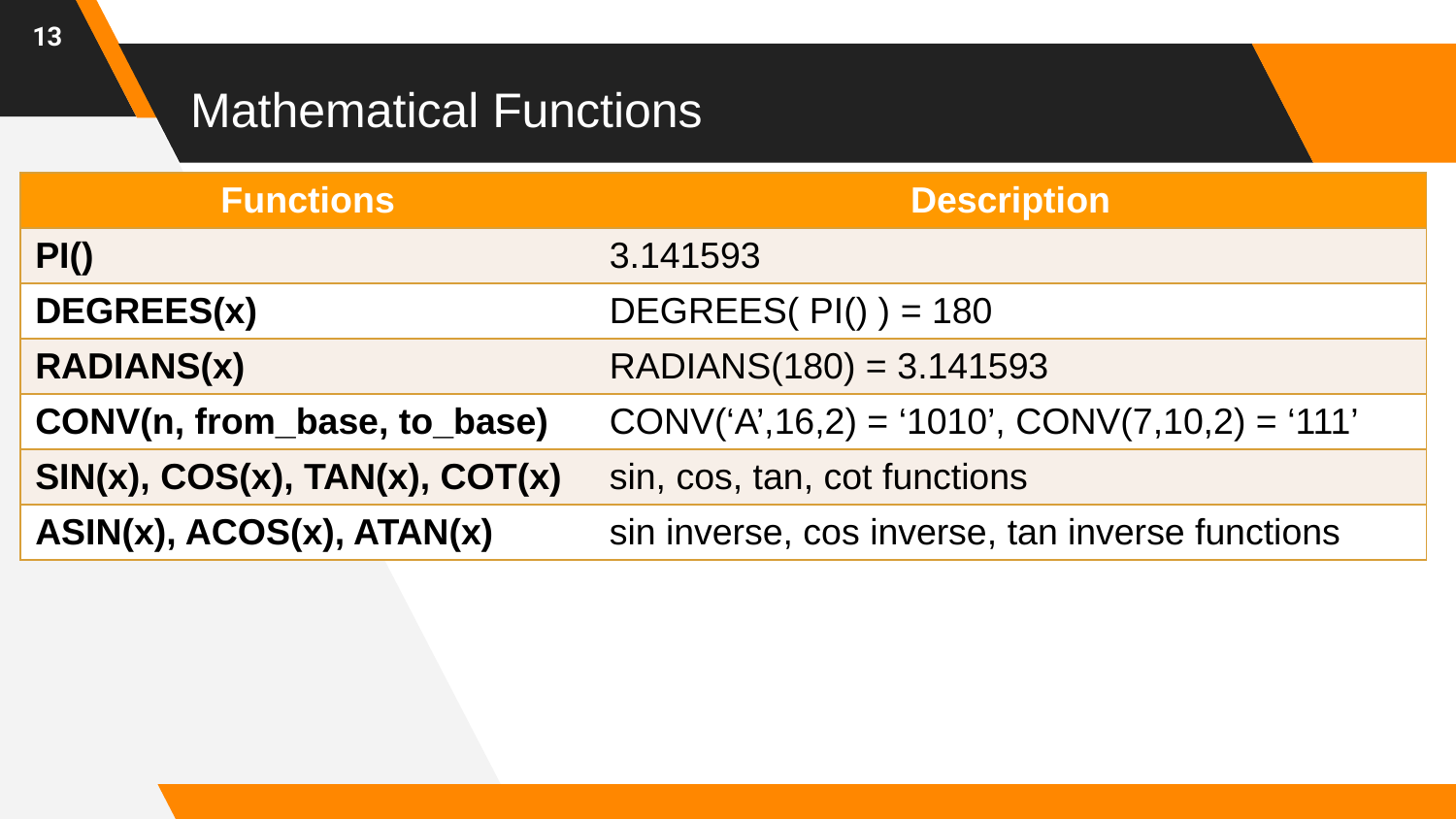

13
# Mathematical Functions
| Functions | Description |
| --- | --- |
| PI() | 3.141593 |
| DEGREES(x) | DEGREES( PI() ) = 180 |
| RADIANS(x) | RADIANS(180) = 3.141593 |
| CONV(n, from\_base, to\_base) | CONV(‘A’,16,2) = ‘1010’, CONV(7,10,2) = ‘111’ |
| SIN(x), COS(x), TAN(x), COT(x) | sin, cos, tan, cot functions |
| ASIN(x), ACOS(x), ATAN(x) | sin inverse, cos inverse, tan inverse functions |